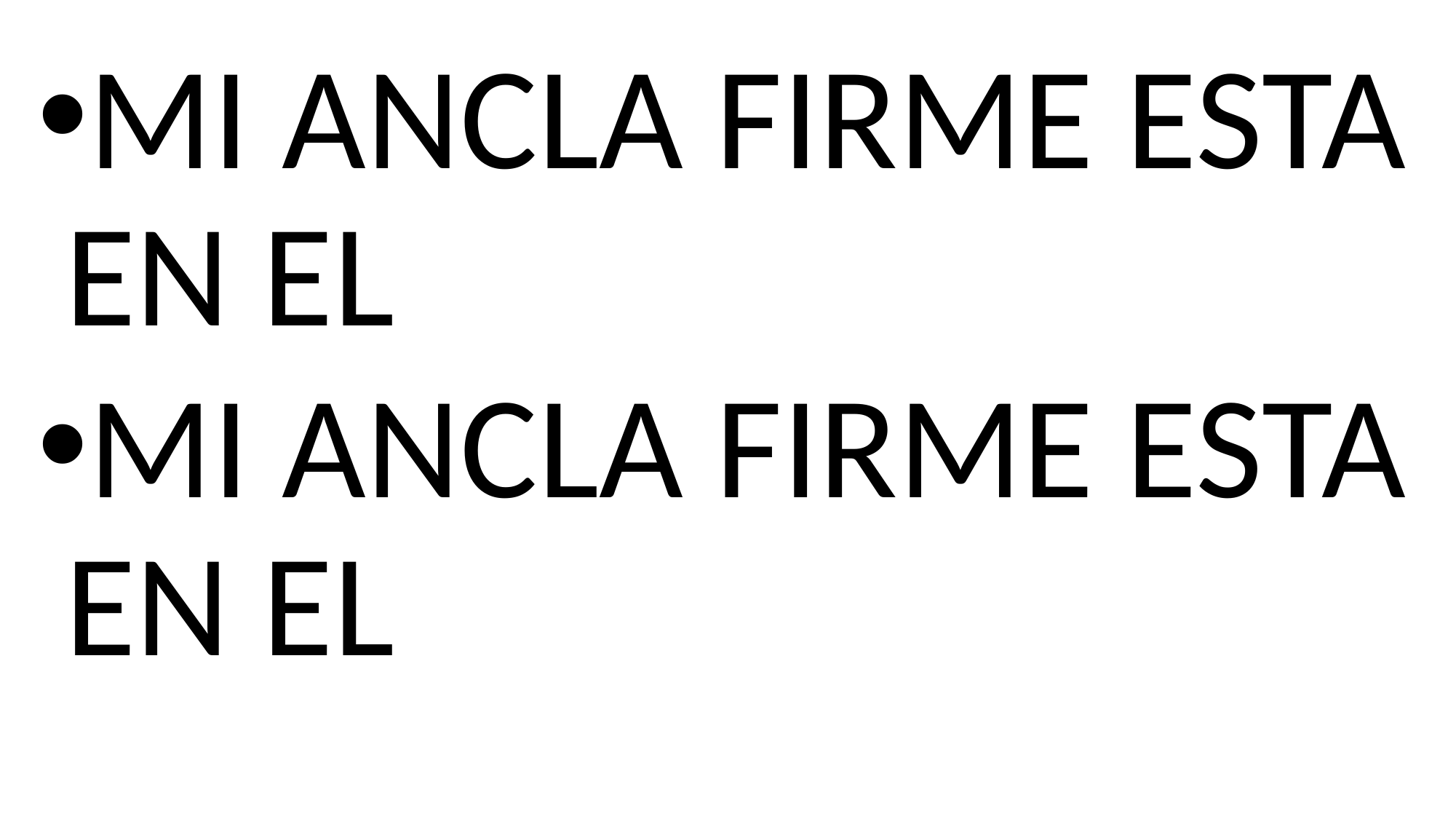

MI ANCLA FIRME ESTA EN EL
MI ANCLA FIRME ESTA EN EL